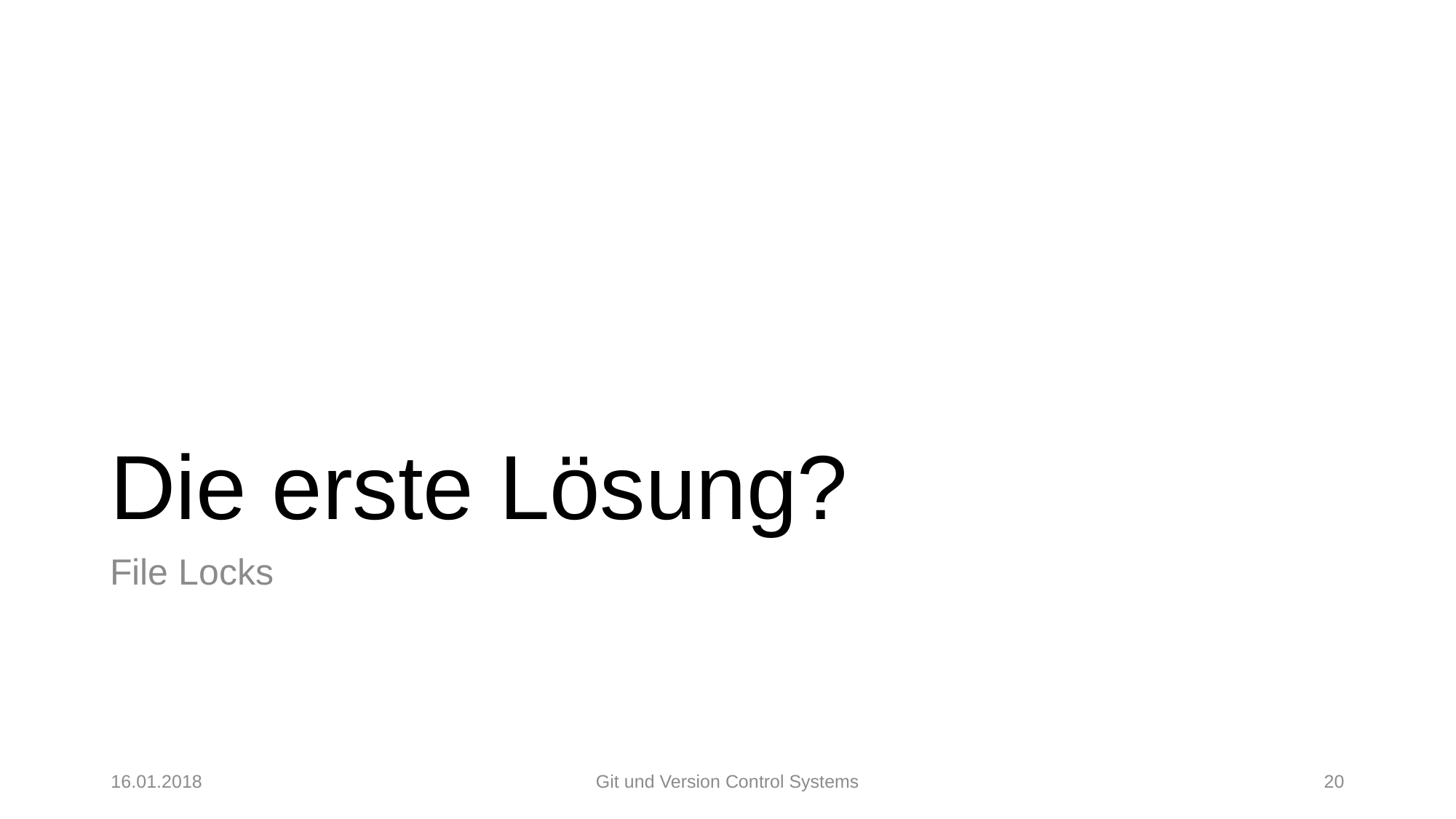

# Die erste Lösung?
File Locks
16.01.2018
Git und Version Control Systems
20